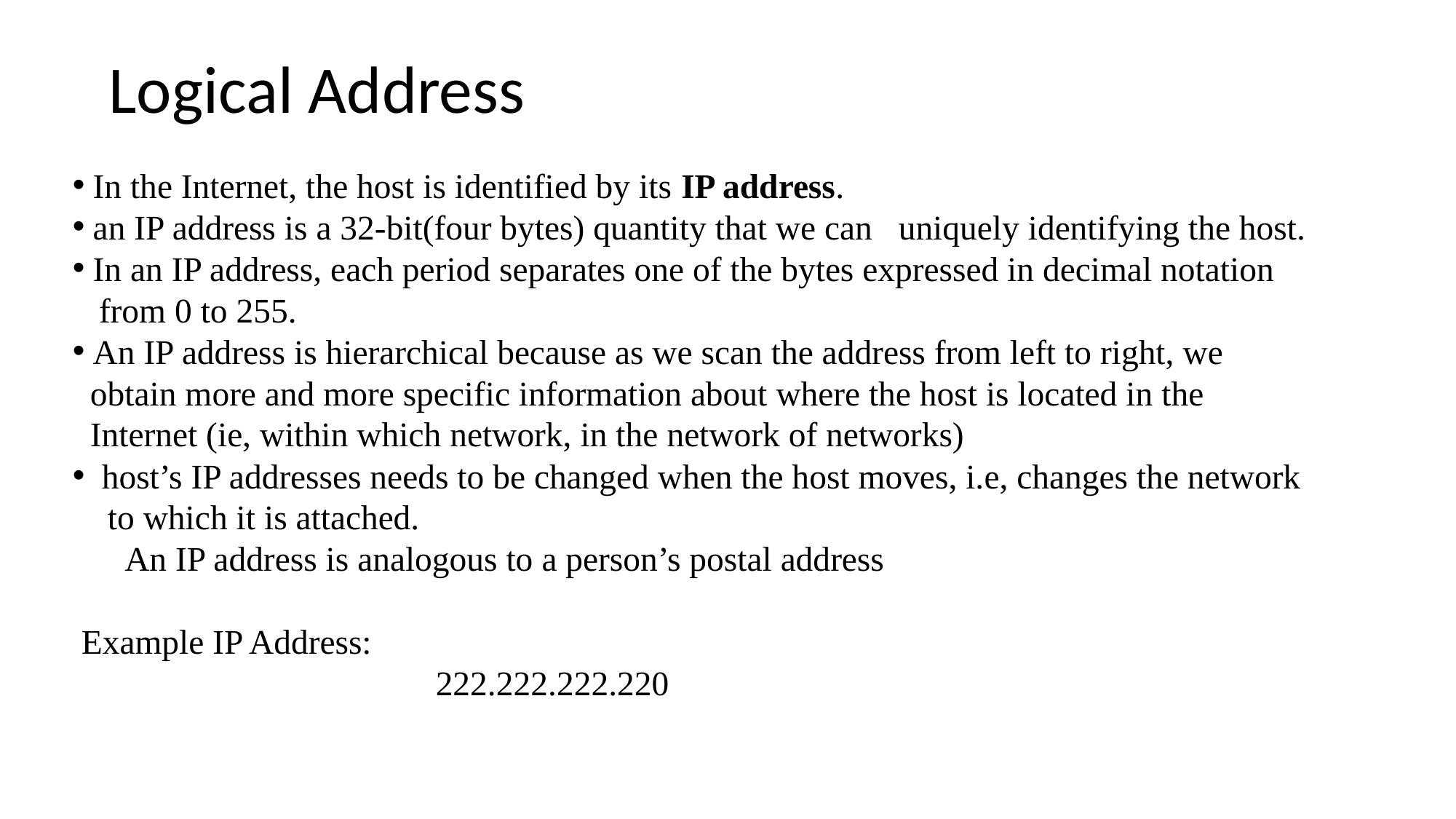

# Logical Address
 In the Internet, the host is identified by its IP address.
 an IP address is a 32-bit(four bytes) quantity that we can   uniquely identifying the host.
 In an IP address, each period separates one of the bytes expressed in decimal notation
   from 0 to 255.
 An IP address is hierarchical because as we scan the address from left to right, we
  obtain more and more specific information about where the host is located in the
  Internet (ie, within which network, in the network of networks)
  host’s IP addresses needs to be changed when the host moves, i.e, changes the network
    to which it is attached.
An IP address is analogous to a person’s postal address

 Example IP Address:
222.222.222.220